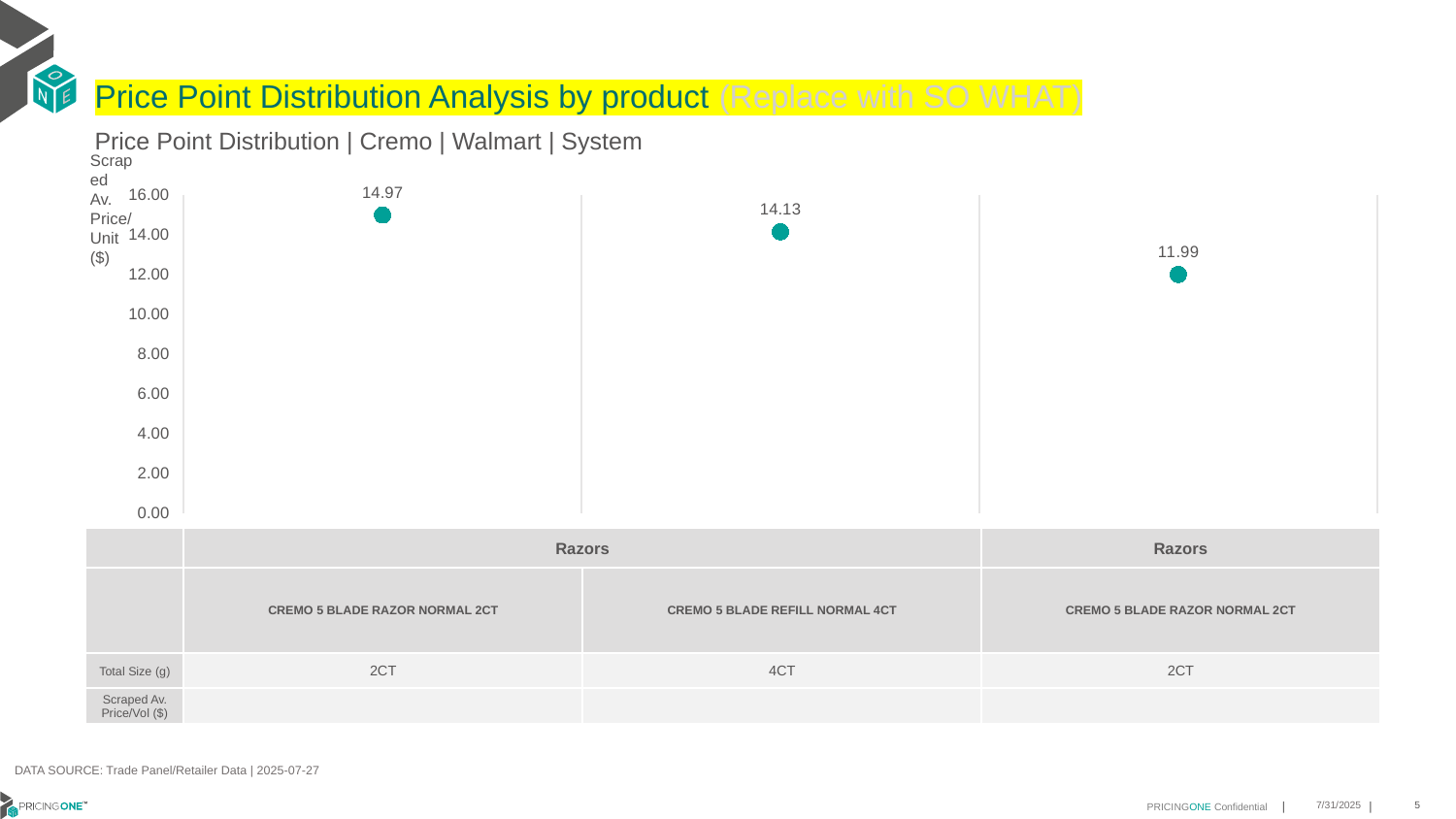

# Price Point Distribution Analysis by product (Replace with SO WHAT)
Price Point Distribution | Cremo | Walmart | System
Scraped Av. Price/Unit ($)

### Chart

| Category | Scraped Av. Price/Unit |
|---|---|
| CREMO 5 BLADE RAZOR NORMAL 2CT | 14.97 |
| CREMO 5 BLADE REFILL NORMAL 4CT | 14.13 |
|  | Razors | Refills | Razors |
| --- | --- | --- | --- |
|  | CREMO 5 BLADE RAZOR NORMAL 2CT | CREMO 5 BLADE REFILL NORMAL 4CT | CREMO 5 BLADE RAZOR NORMAL 2CT |
| Total Size (g) | 2CT | 4CT | 2CT |
| Scraped Av. Price/Vol ($) |  |  |  |
DATA SOURCE: Trade Panel/Retailer Data | 2025-07-27
7/31/2025
5